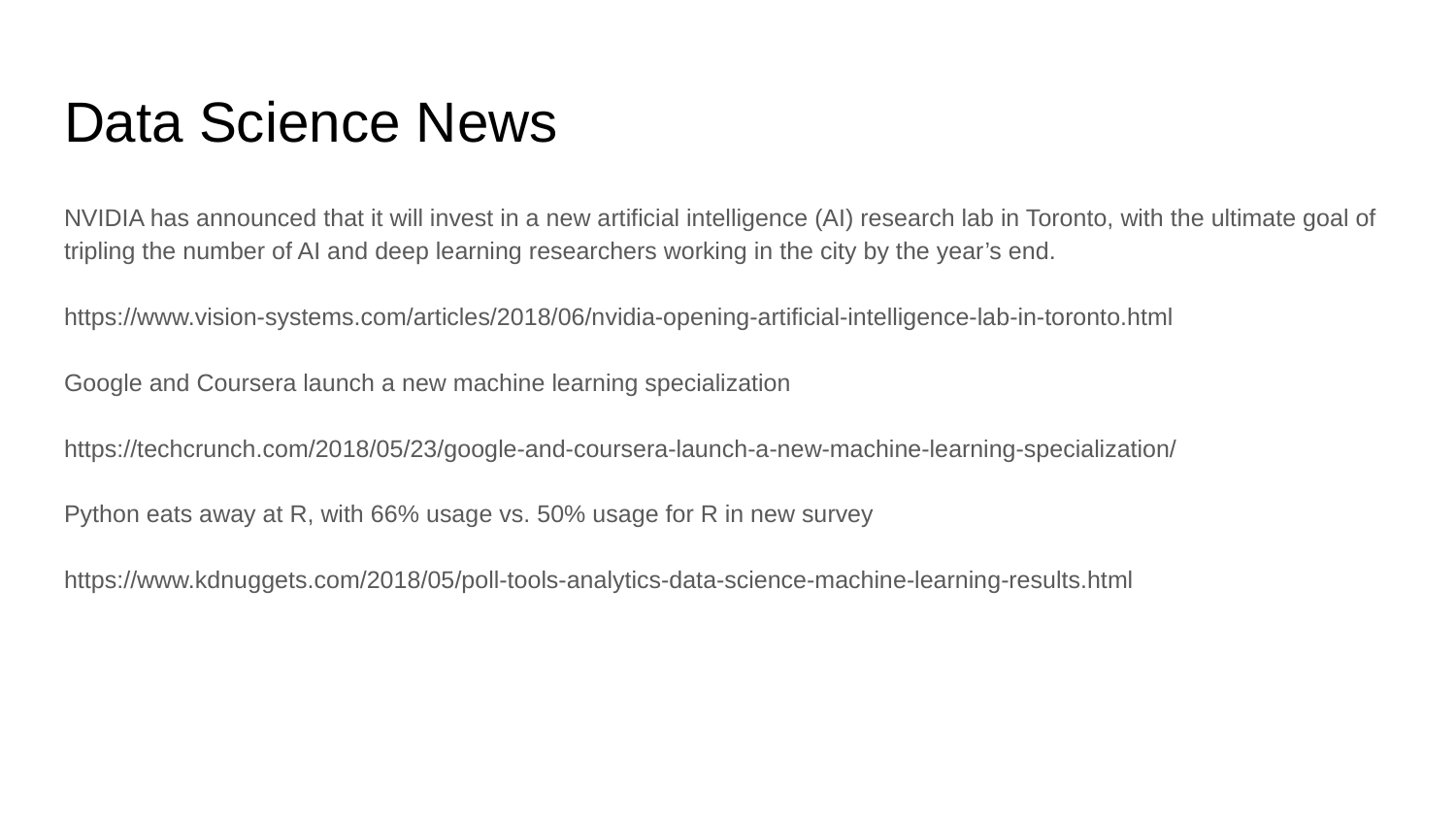

# Data Science News
NVIDIA has announced that it will invest in a new artificial intelligence (AI) research lab in Toronto, with the ultimate goal of tripling the number of AI and deep learning researchers working in the city by the year’s end.
https://www.vision-systems.com/articles/2018/06/nvidia-opening-artificial-intelligence-lab-in-toronto.html
Google and Coursera launch a new machine learning specialization
https://techcrunch.com/2018/05/23/google-and-coursera-launch-a-new-machine-learning-specialization/
Python eats away at R, with 66% usage vs. 50% usage for R in new survey
https://www.kdnuggets.com/2018/05/poll-tools-analytics-data-science-machine-learning-results.html